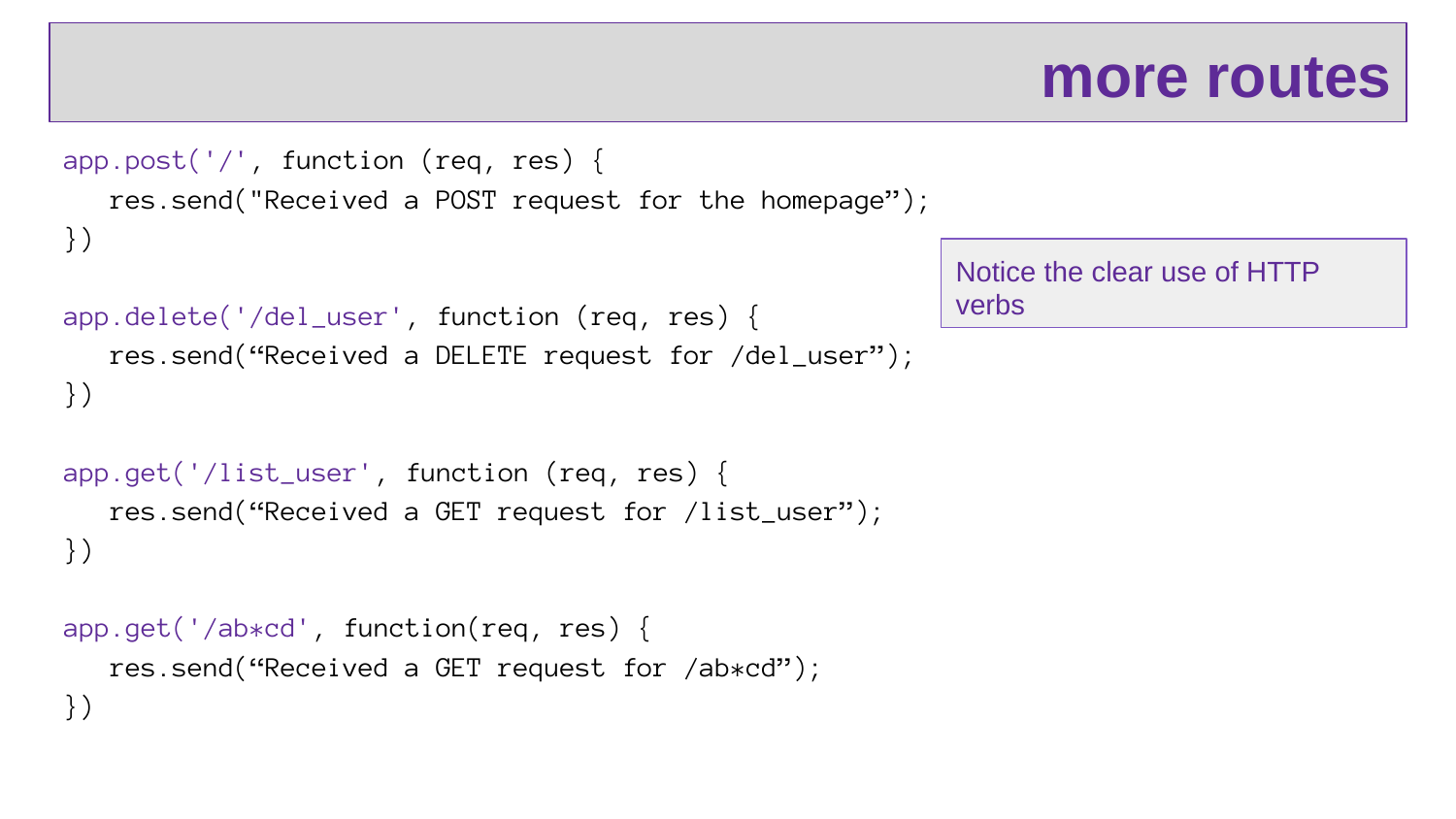

# more routes
app.post('/', function (req, res) {
   res.send("Received a POST request for the homepage”);
})
app.delete('/del_user', function (req, res) {
   res.send(“Received a DELETE request for /del_user”);
})
app.get('/list_user', function (req, res) {
   res.send(“Received a GET request for /list_user”);
})
app.get('/ab*cd', function(req, res) {
   res.send(“Received a GET request for /ab*cd”);
})
Notice the clear use of HTTP verbs